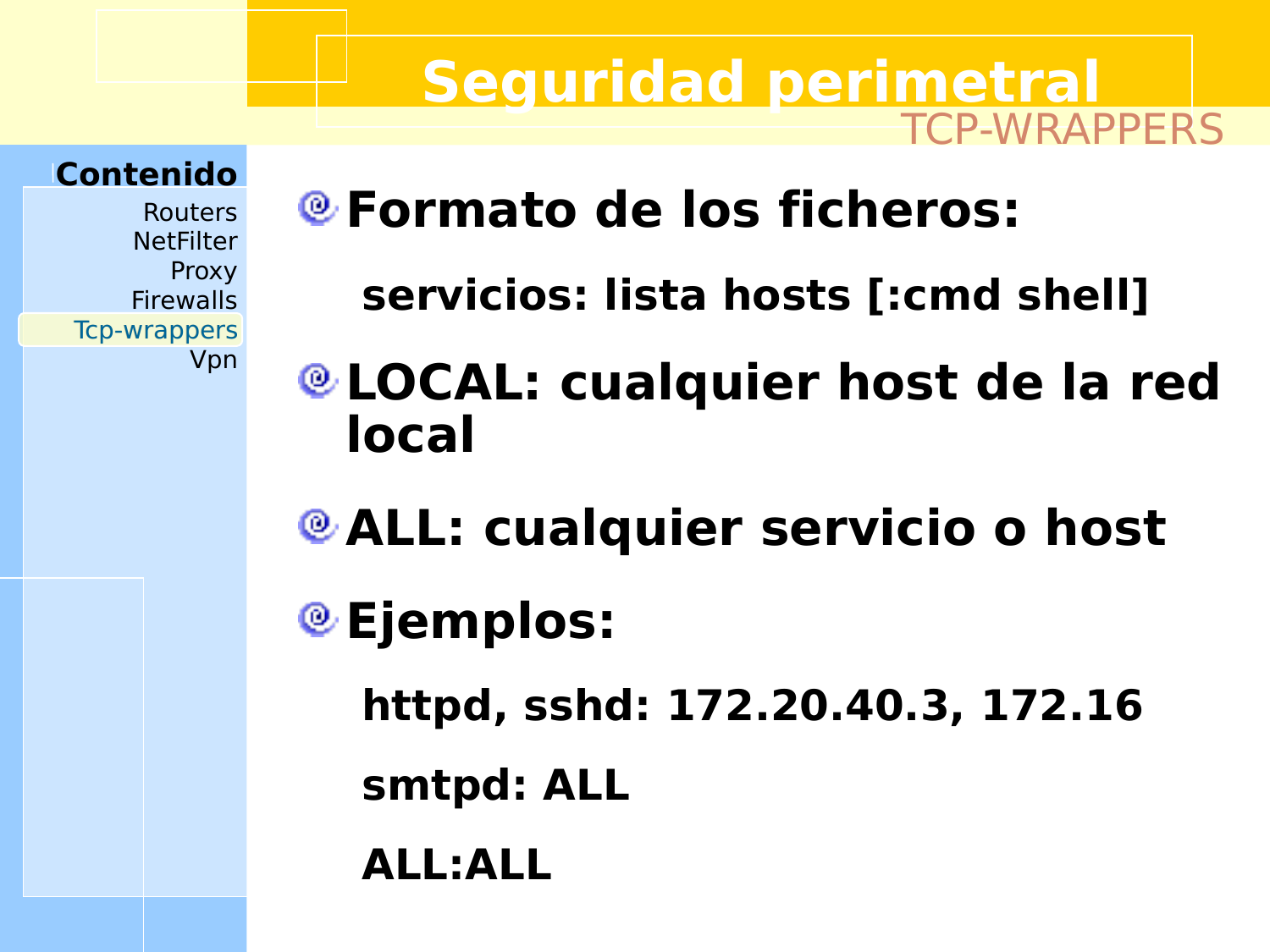

# Seguridad perimetral
TCP-WRAPPERS
Formato de los ficheros:
servicios: lista hosts [:cmd shell]
LOCAL: cualquier host de la red local
ALL: cualquier servicio o host
Ejemplos:
httpd, sshd: 172.20.40.3, 172.16
smtpd: ALL
ALL:ALL
Tcp-wrappers